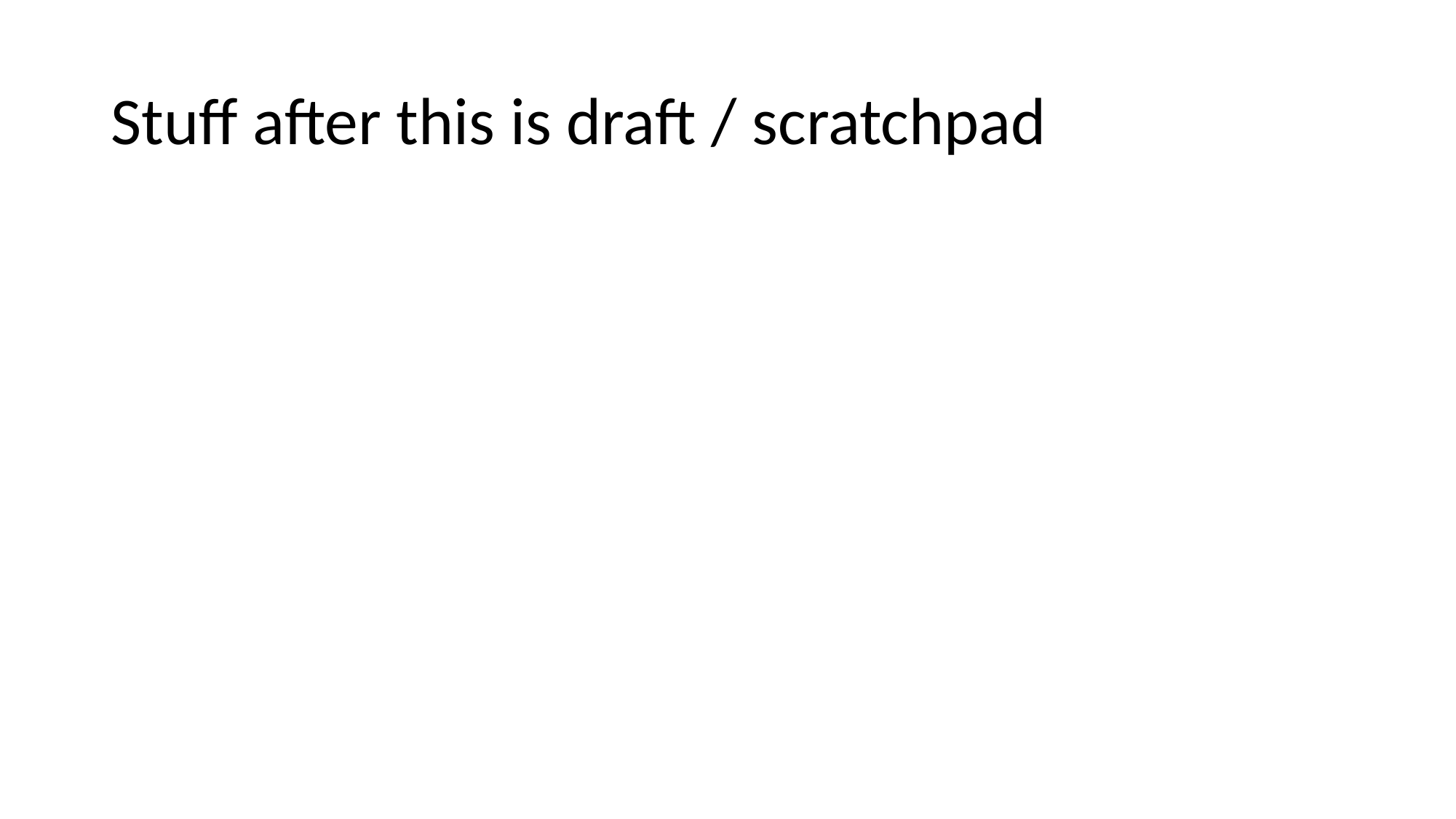

# Stuff after this is draft / scratchpad